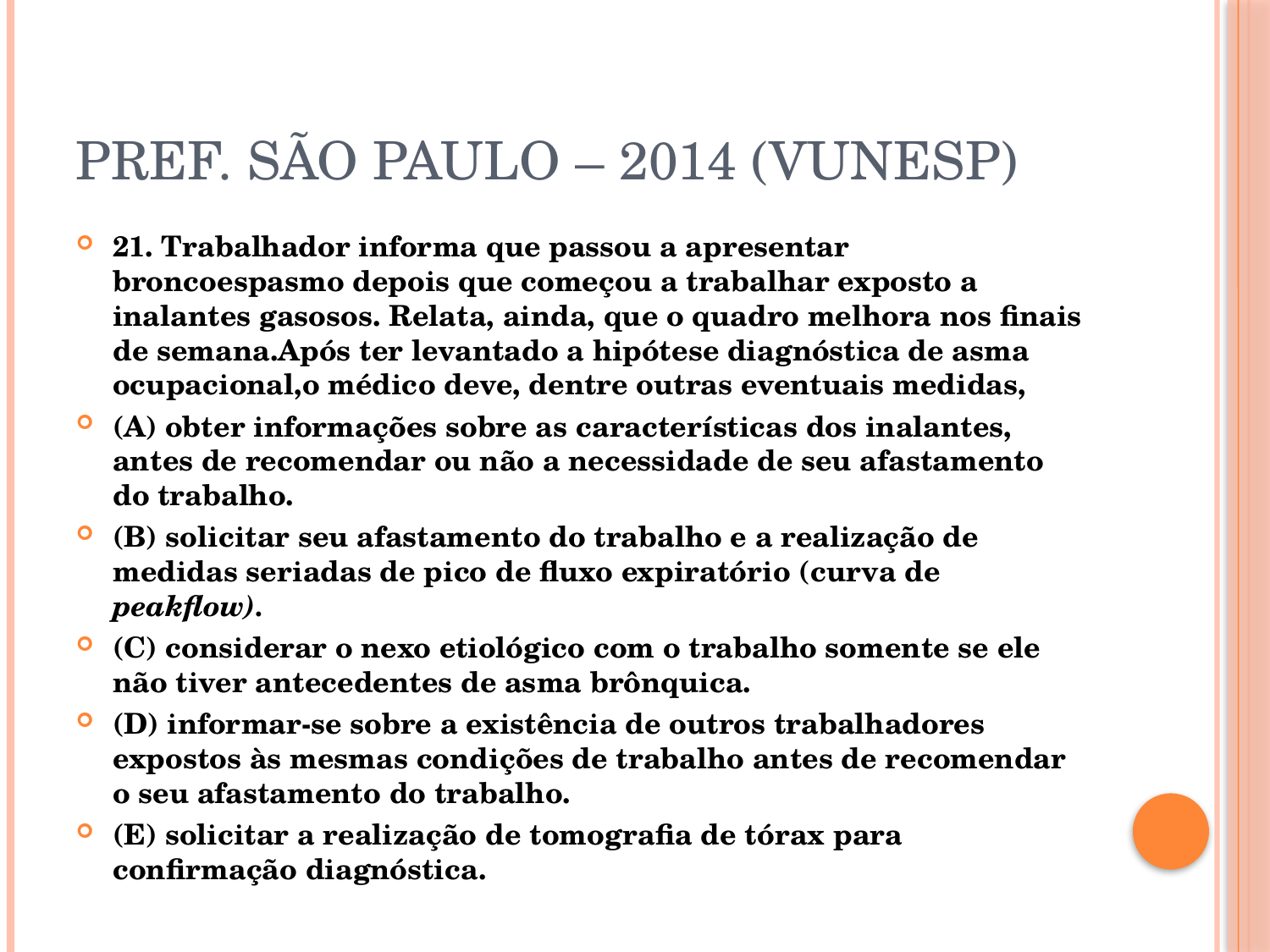

# Pref. São paulo – 2014 (vunesp)
21. Trabalhador informa que passou a apresentar broncoespasmo depois que começou a trabalhar exposto a inalantes gasosos. Relata, ainda, que o quadro melhora nos finais de semana.Após ter levantado a hipótese diagnóstica de asma ocupacional,o médico deve, dentre outras eventuais medidas,
(A) obter informações sobre as características dos inalantes, antes de recomendar ou não a necessidade de seu afastamento do trabalho.
(B) solicitar seu afastamento do trabalho e a realização de medidas seriadas de pico de fluxo expiratório (curva de peakflow).
(C) considerar o nexo etiológico com o trabalho somente se ele não tiver antecedentes de asma brônquica.
(D) informar-se sobre a existência de outros trabalhadores expostos às mesmas condições de trabalho antes de recomendar o seu afastamento do trabalho.
(E) solicitar a realização de tomografia de tórax para confirmação diagnóstica.